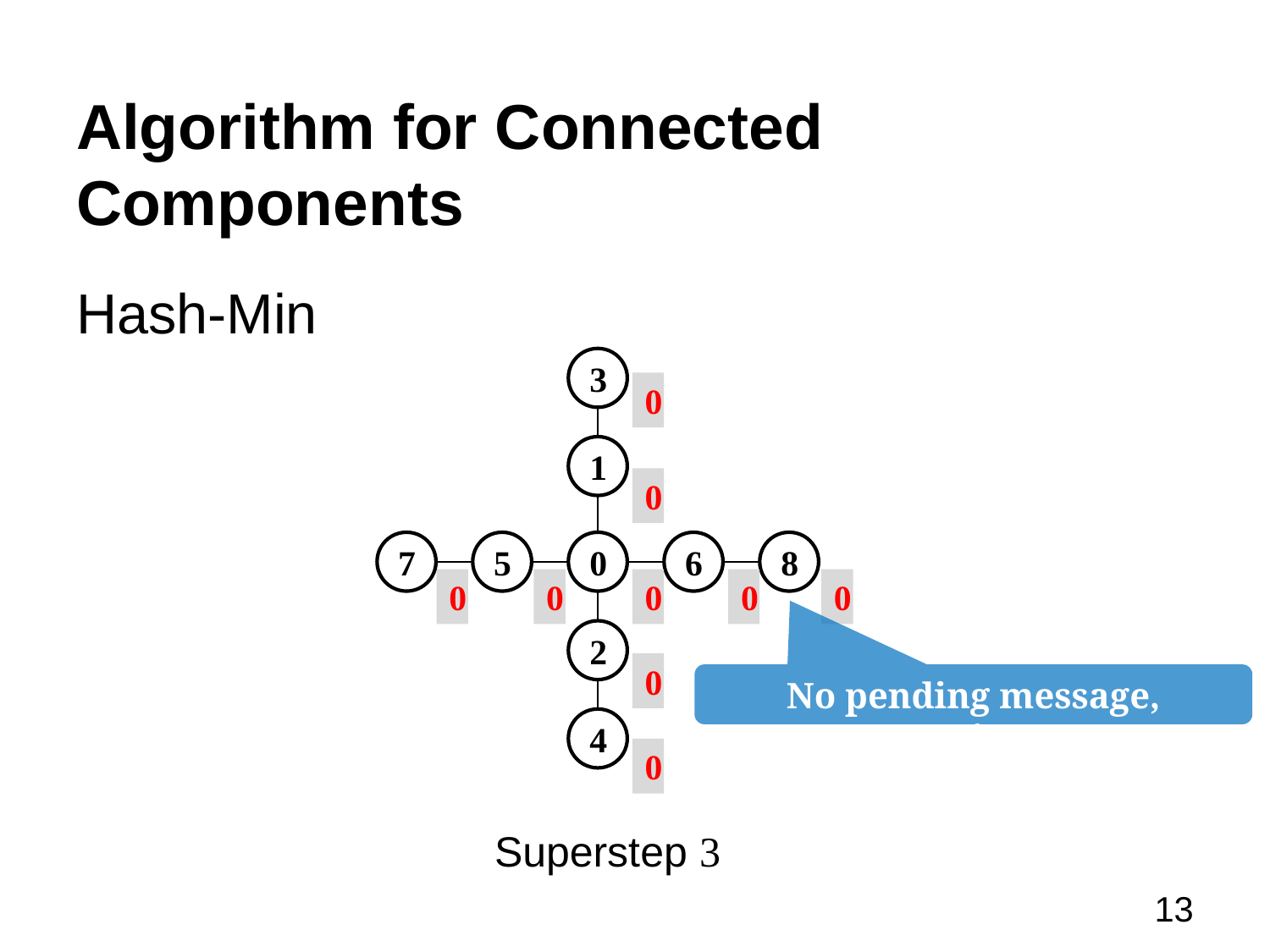

# Algorithm for Connected Components
Hash-Min
3
1
7
5
0
6
8
2
4
0
0
0
0
0
0
0
0
No pending message, terminate
0
Superstep 3
13